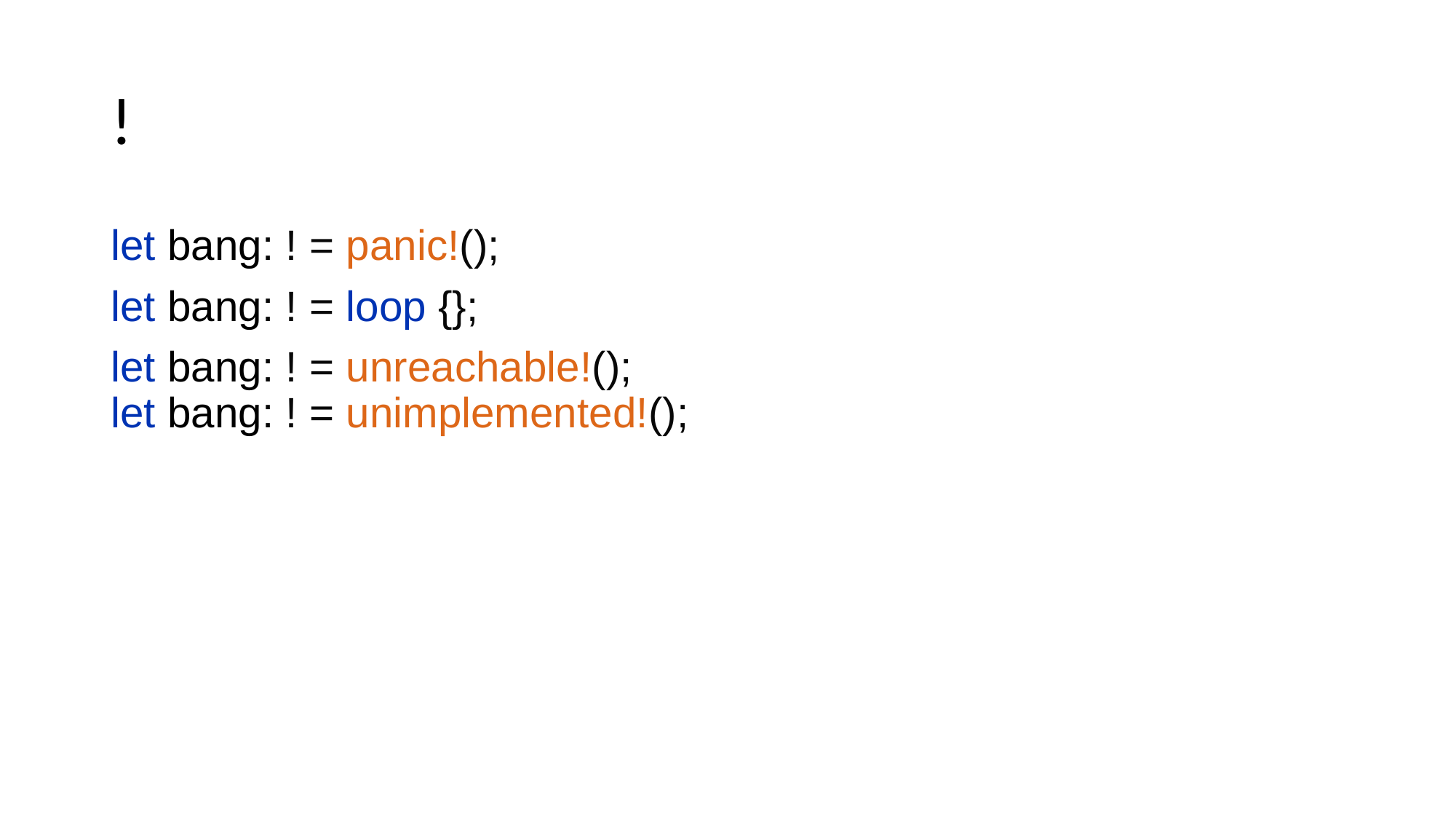

# !
let bang: ! = panic!();
let bang: ! = loop {};
let bang: ! = unreachable!();
let bang: ! = unimplemented!();